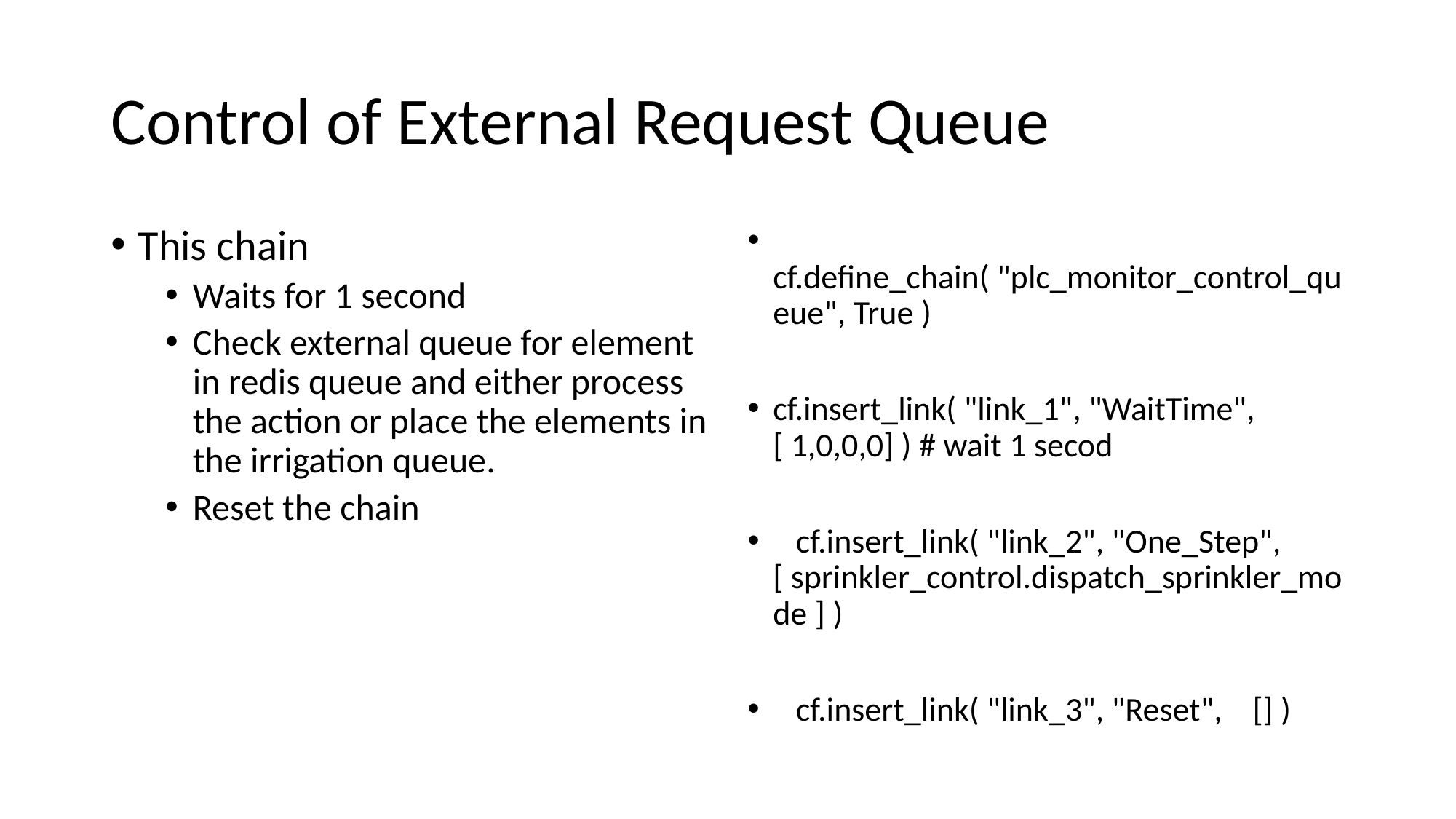

# Control of External Request Queue
This chain
Waits for 1 second
Check external queue for element in redis queue and either process the action or place the elements in the irrigation queue.
Reset the chain

 cf.define_chain( "plc_monitor_control_queue", True )

cf.insert_link( "link_1", "WaitTime", [ 1,0,0,0] ) # wait 1 secod

   cf.insert_link( "link_2", "One_Step", [ sprinkler_control.dispatch_sprinkler_mode ] )

   cf.insert_link( "link_3", "Reset",    [] )